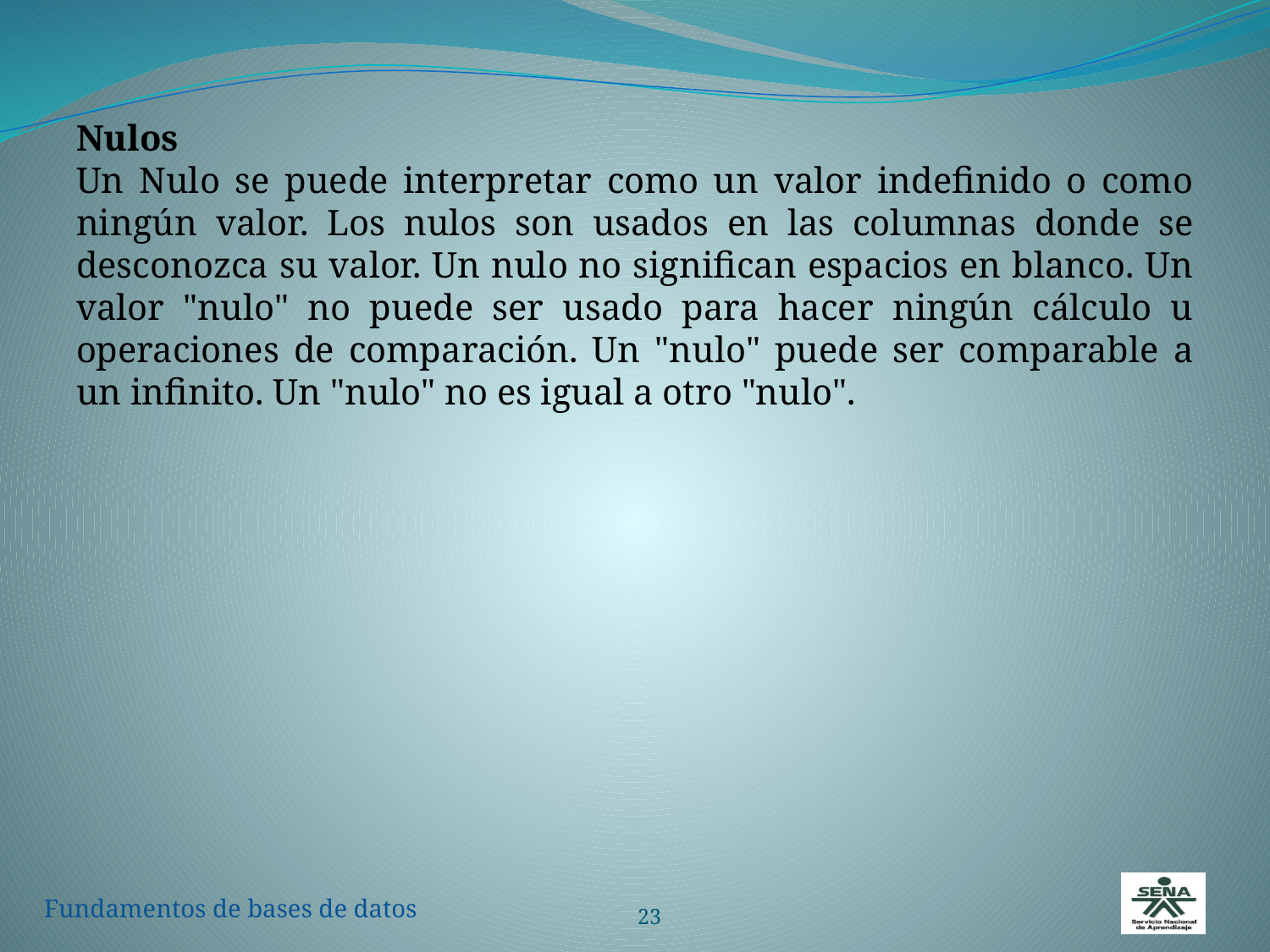

Nulos
Un Nulo se puede interpretar como un valor indefinido o como ningún valor. Los nulos son usados en las columnas donde se desconozca su valor. Un nulo no significan espacios en blanco. Un valor "nulo" no puede ser usado para hacer ningún cálculo u operaciones de comparación. Un "nulo" puede ser comparable a un infinito. Un "nulo" no es igual a otro "nulo".

23